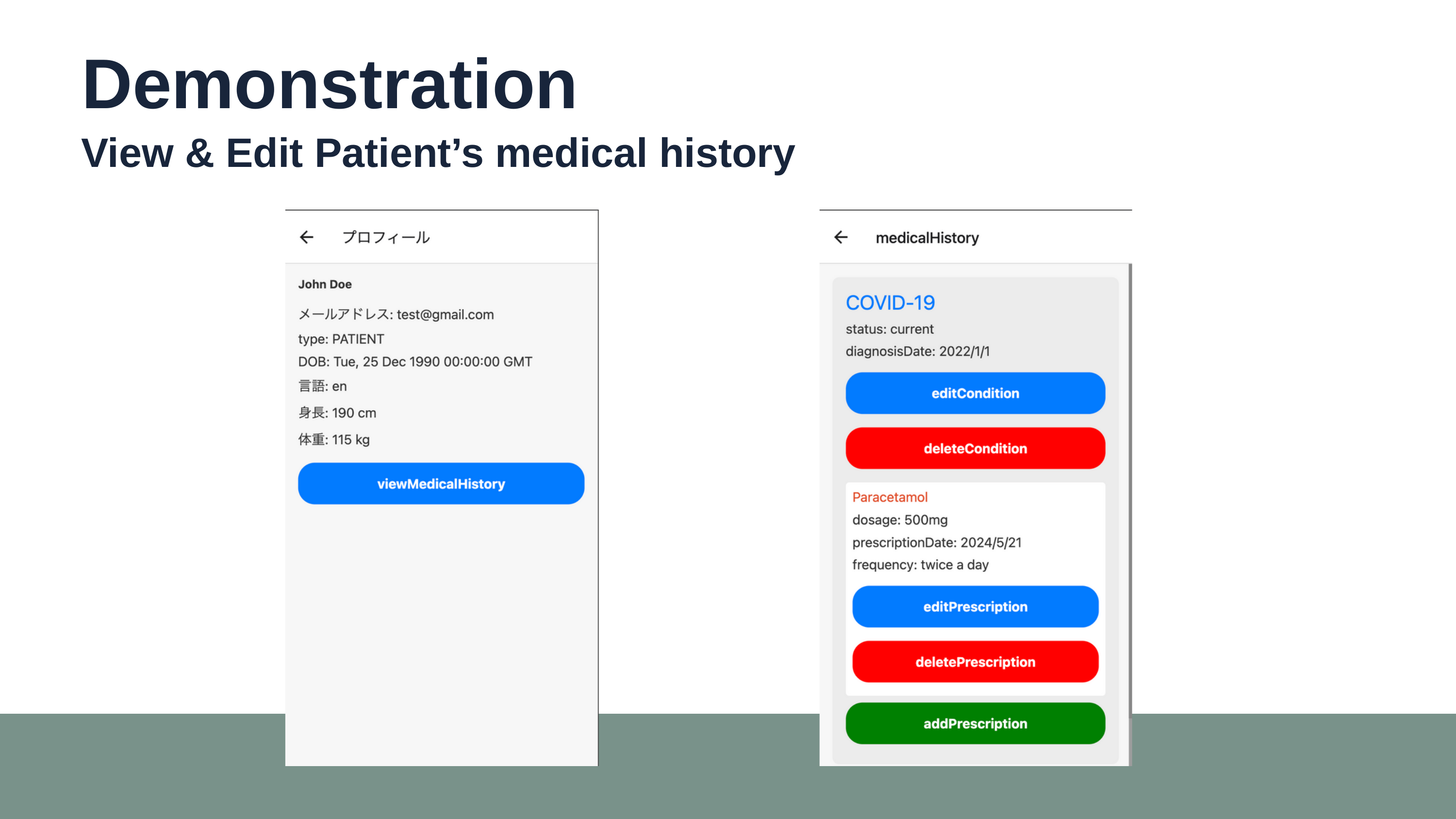

Demonstration
View & Edit Patient’s medical history